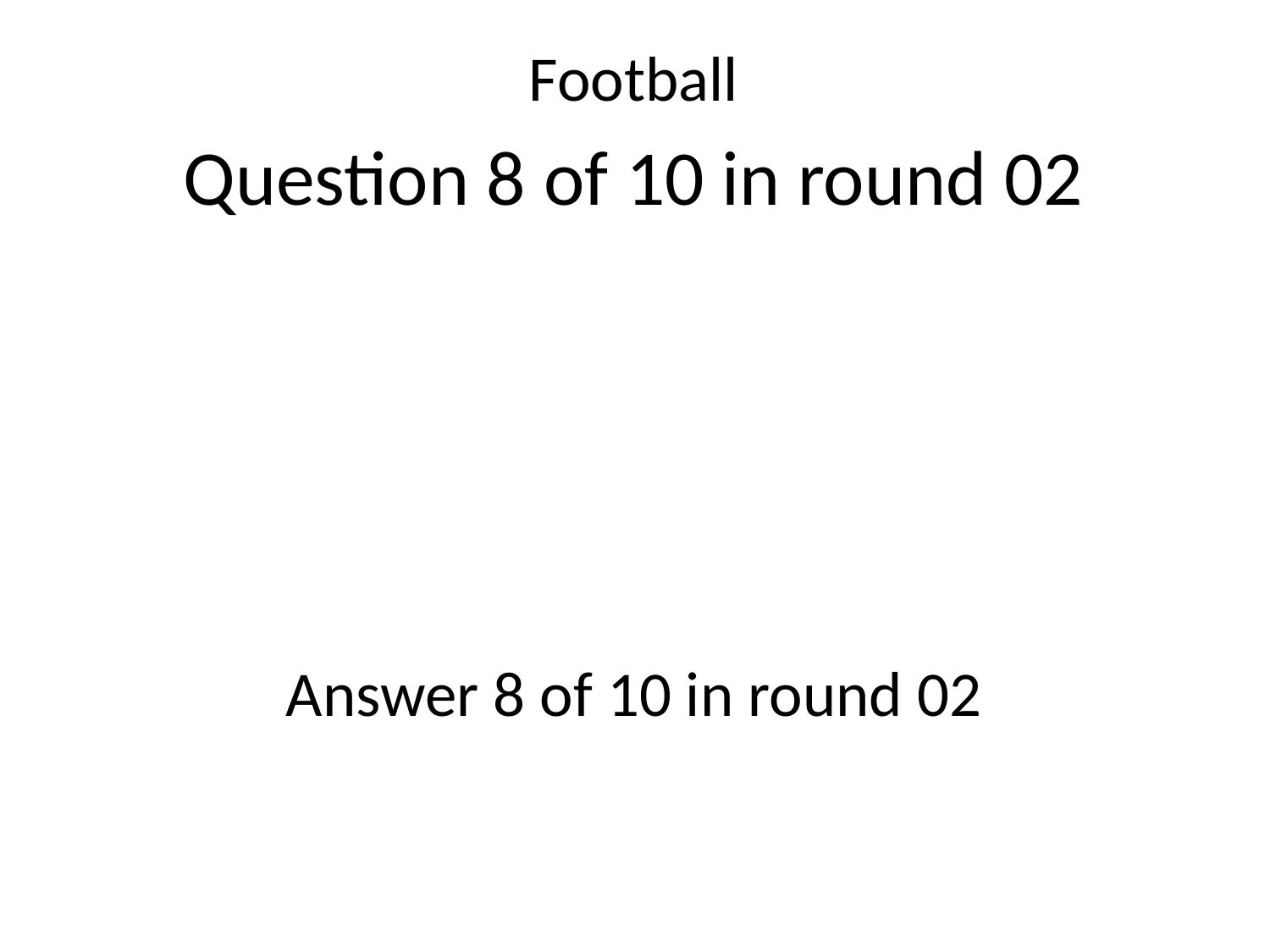

Football
Question 8 of 10 in round 02
Answer 8 of 10 in round 02